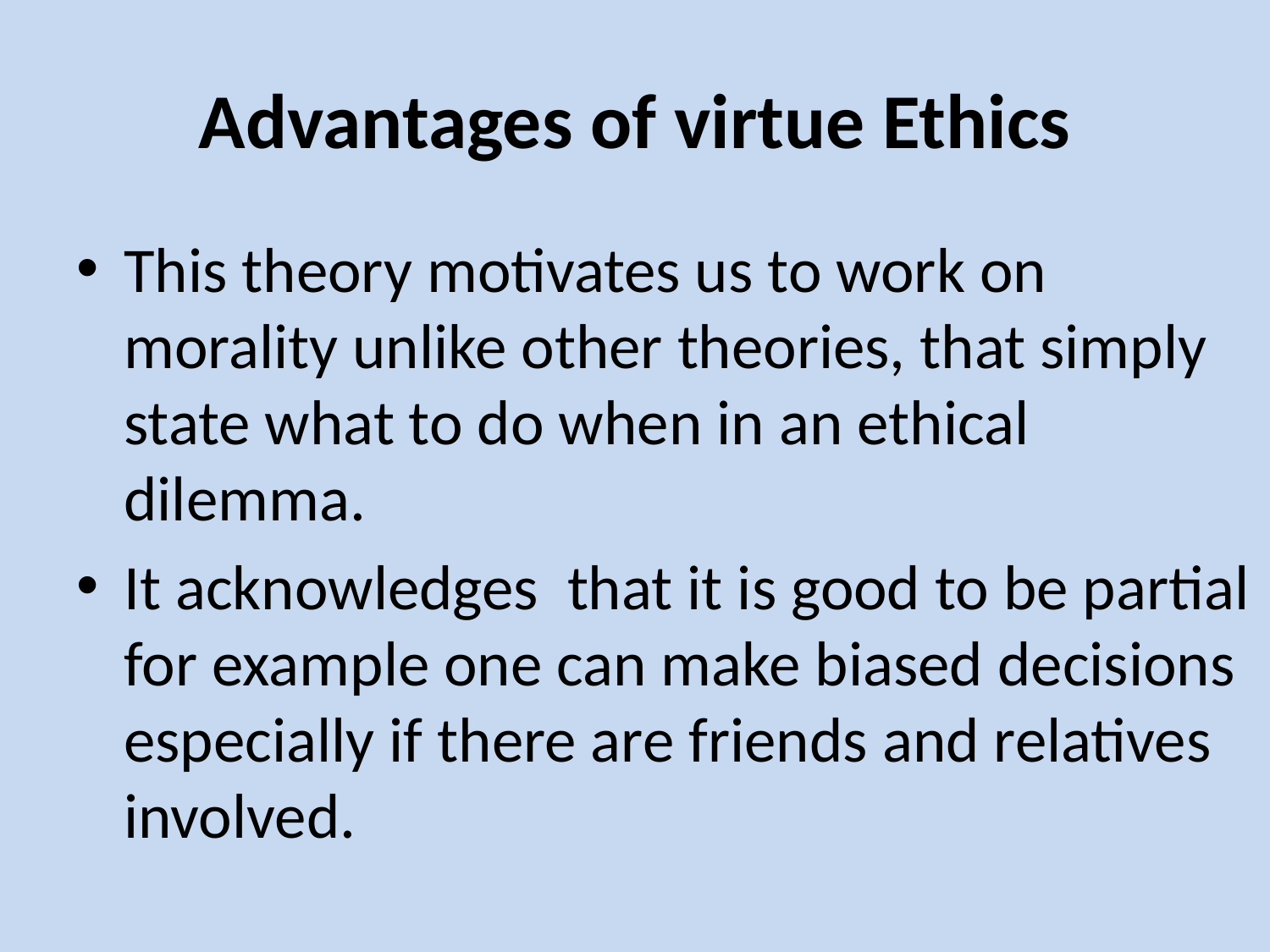

# Advantages of virtue Ethics
This theory motivates us to work on morality unlike other theories, that simply state what to do when in an ethical dilemma.
It acknowledges  that it is good to be partial for example one can make biased decisions especially if there are friends and relatives involved.